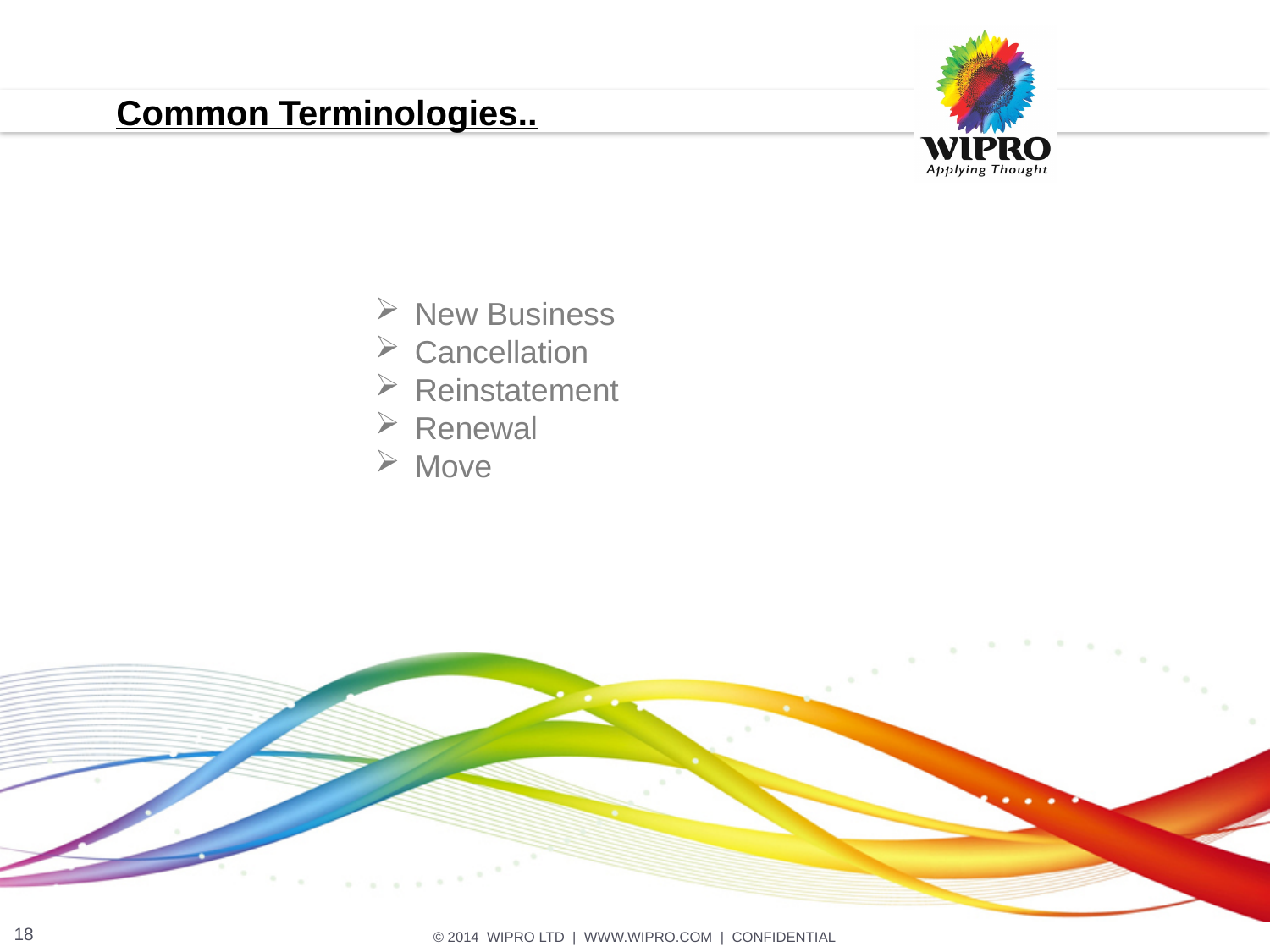

Common Terminologies..
New Business
Cancellation
Reinstatement
Renewal
Move